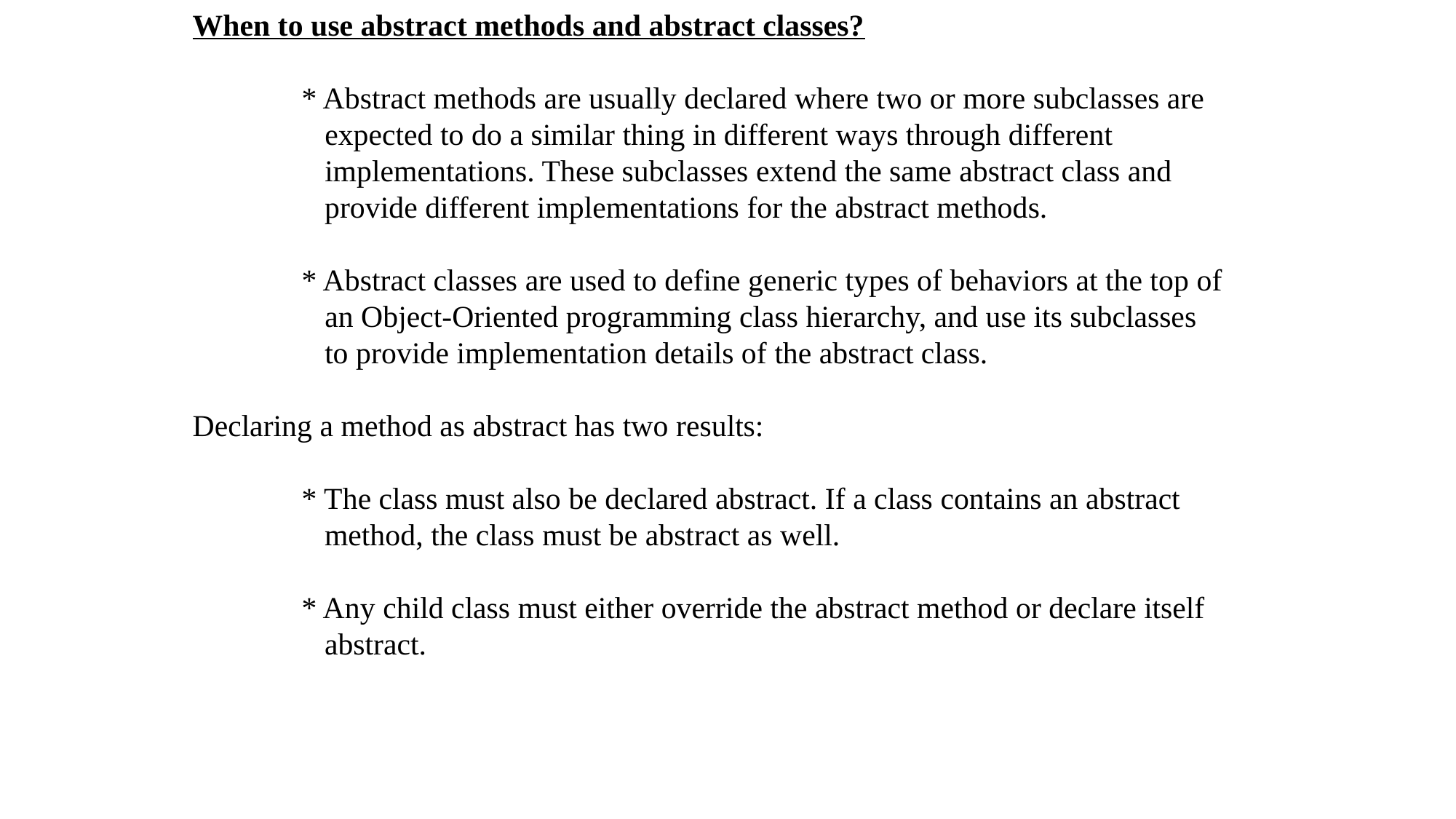

When to use abstract methods and abstract classes?

	* Abstract methods are usually declared where two or more subclasses are
	   expected to do a similar thing in different ways through different
	   implementations. These subclasses extend the same abstract class and 	   provide different implementations for the abstract methods.

	* Abstract classes are used to define generic types of behaviors at the top of
	   an Object-Oriented programming class hierarchy, and use its subclasses
	   to provide implementation details of the abstract class.

Declaring a method as abstract has two results:

	* The class must also be declared abstract. If a class contains an abstract 	   method, the class must be abstract as well.

	* Any child class must either override the abstract method or declare itself 	   abstract.